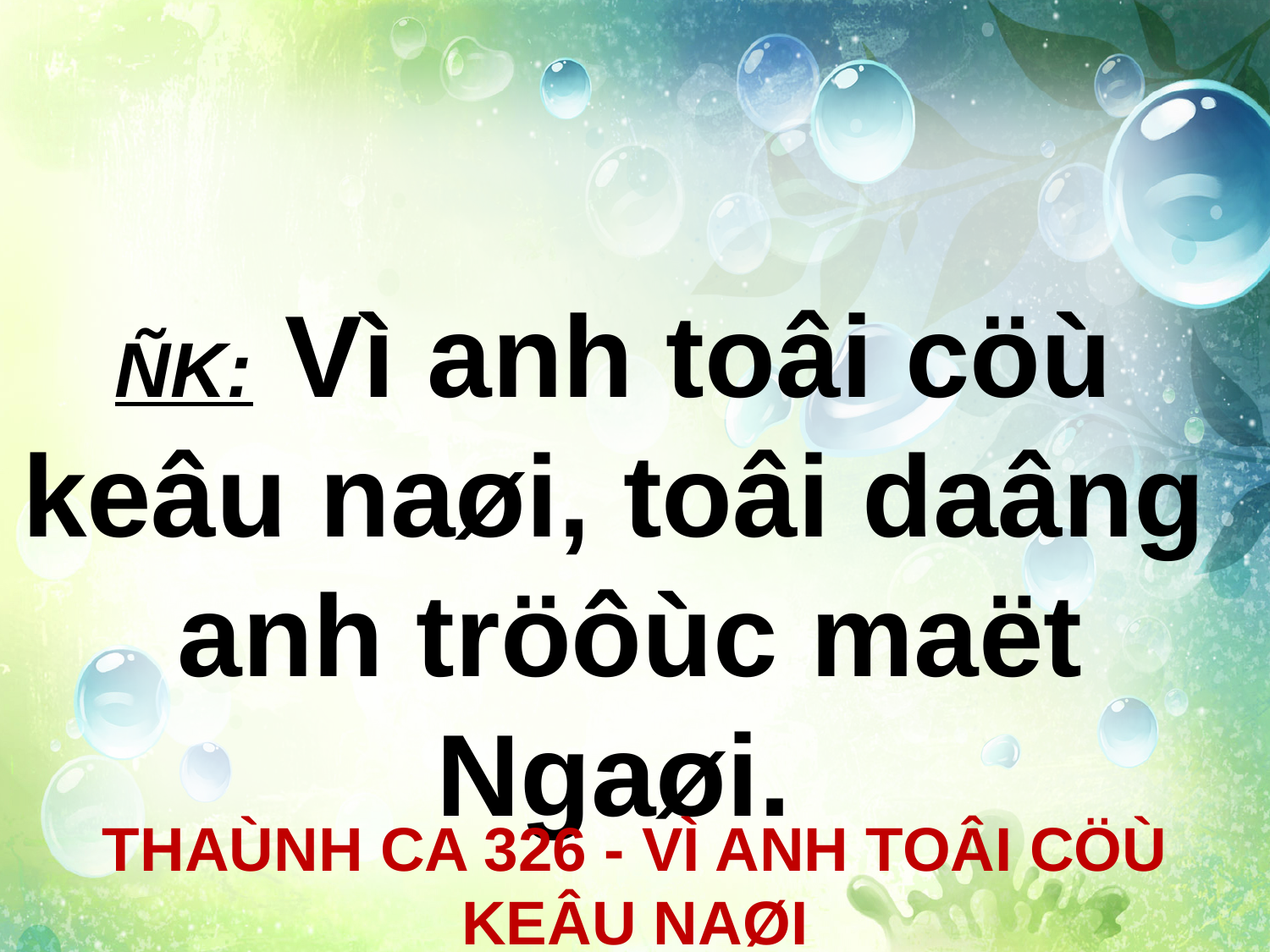

ÑK: Vì anh toâi cöù
keâu naøi, toâi daâng
anh tröôùc maët Ngaøi.
THAÙNH CA 326 - VÌ ANH TOÂI CÖÙ KEÂU NAØI